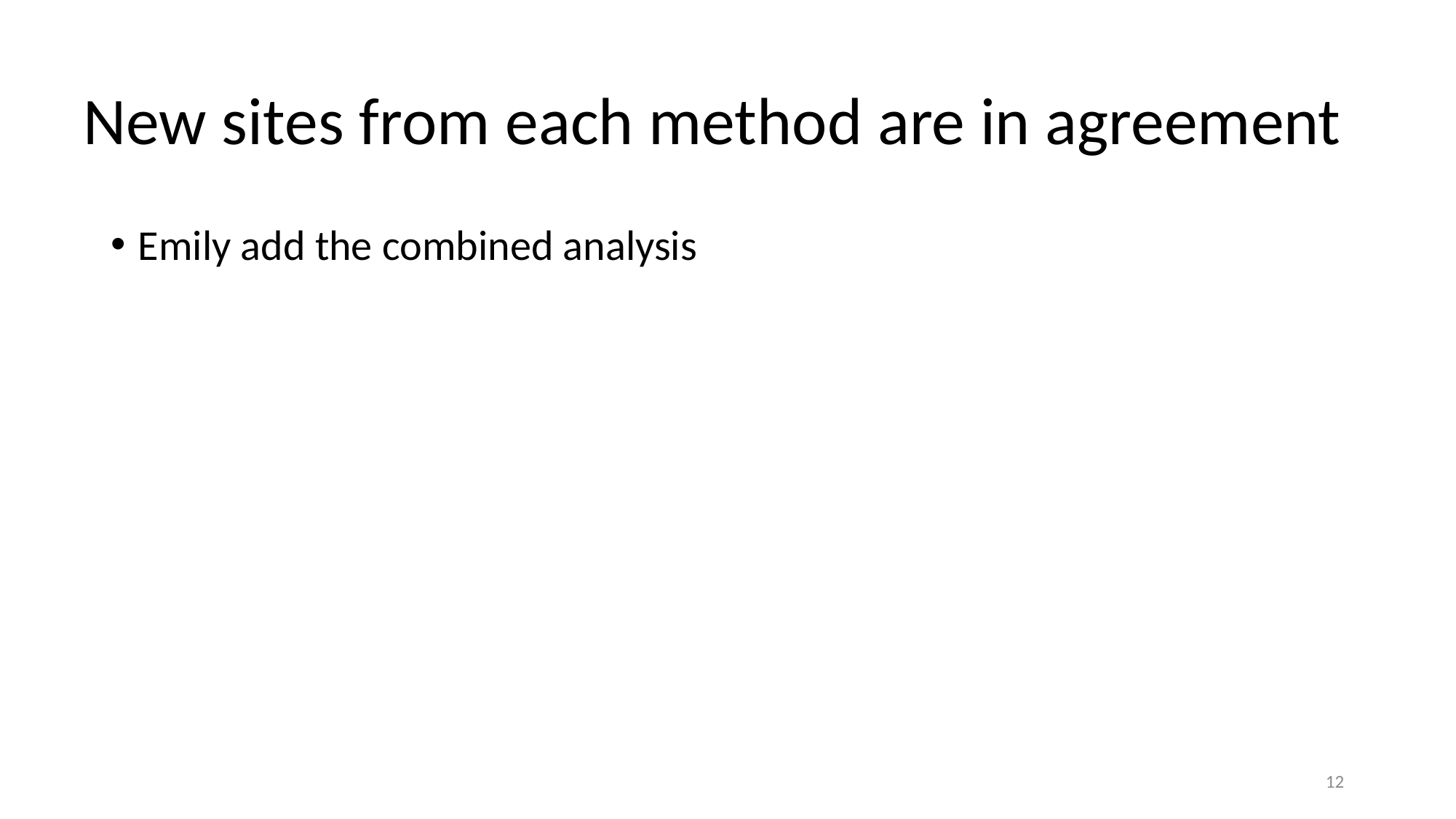

# New sites from each method are in agreement
Emily add the combined analysis
12